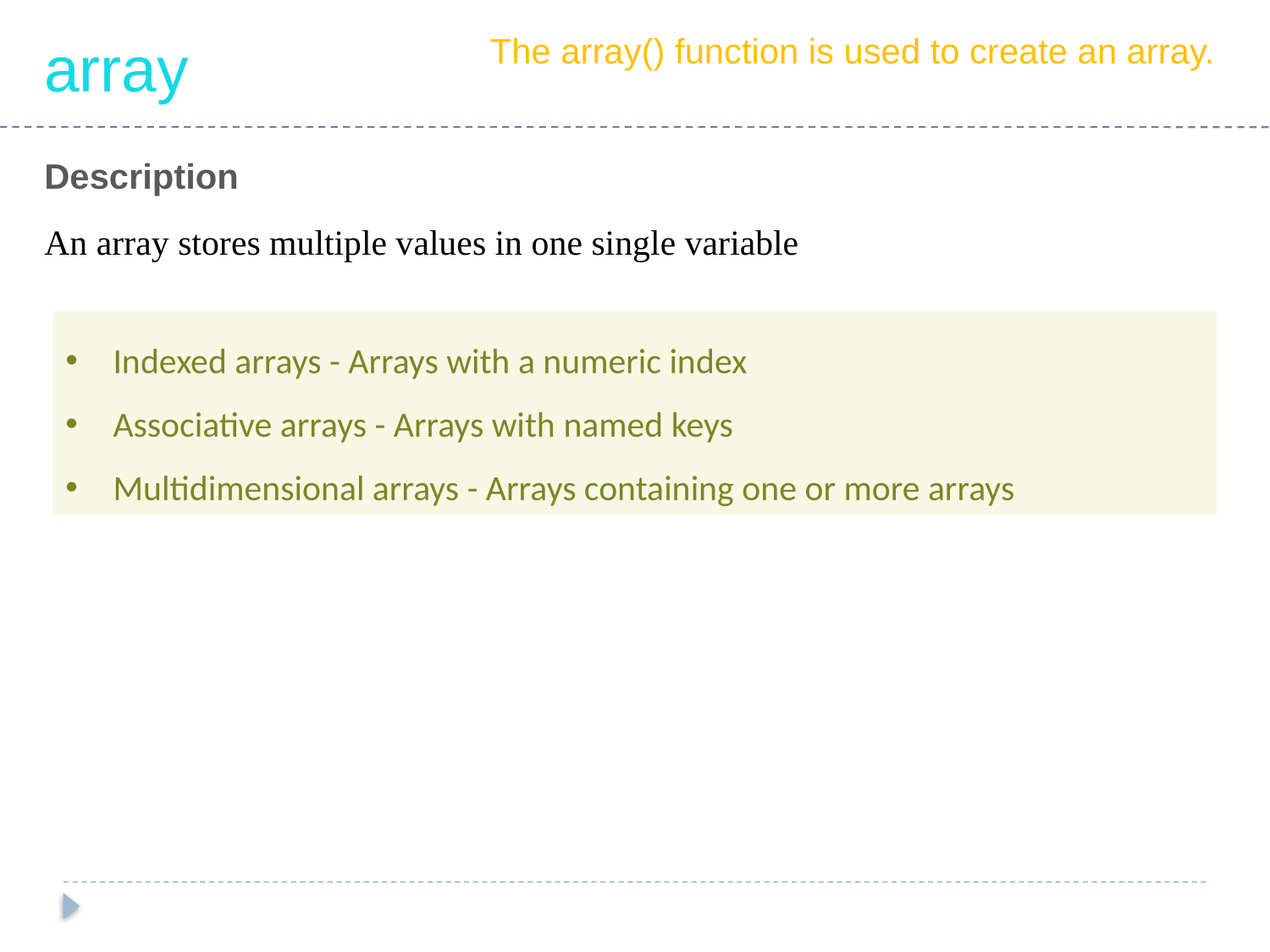

array
The array() function is used to create an array.
Description
An array stores multiple values in one single variable
Indexed arrays - Arrays with a numeric index
Associative arrays - Arrays with named keys
Multidimensional arrays - Arrays containing one or more arrays